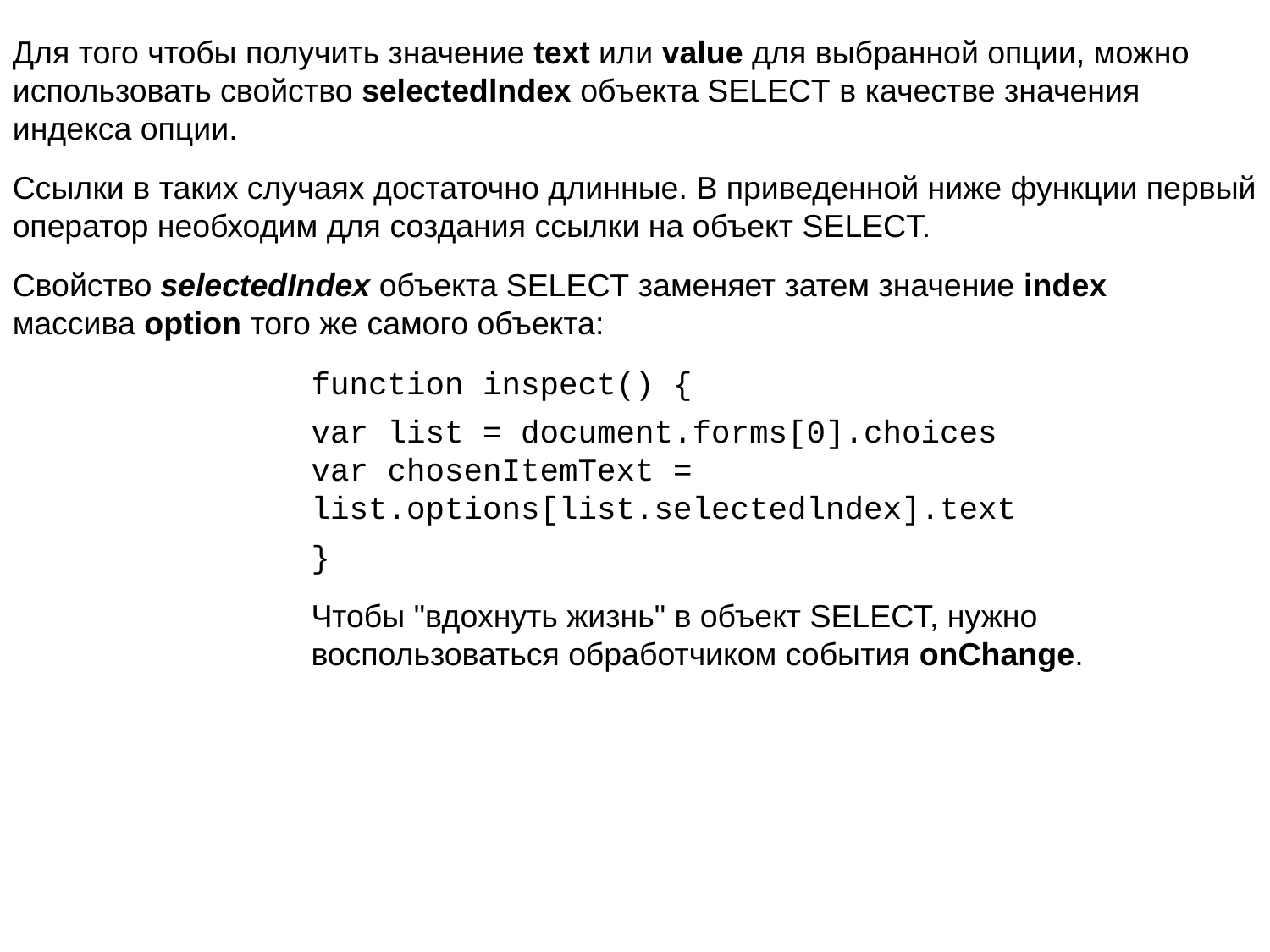

Для того чтобы получить значение text или value для выбранной опции, можно использовать свойство selectedlndex объекта SELECT в качестве значения индекса опции.
Ссылки в таких случаях достаточно длинные. В приведенной ниже функции первый оператор необходим для создания ссылки на объект SELECT.
Свойство selectedIndex объекта SELECT заменяет затем значение index массива option того же самого объекта:
function inspect() {
var list = document.forms[0].choices
var chosenItemText = list.options[list.selectedlndex].text
}
Чтобы "вдохнуть жизнь" в объект SELECT, нужно воспользоваться обработчиком события onChange.